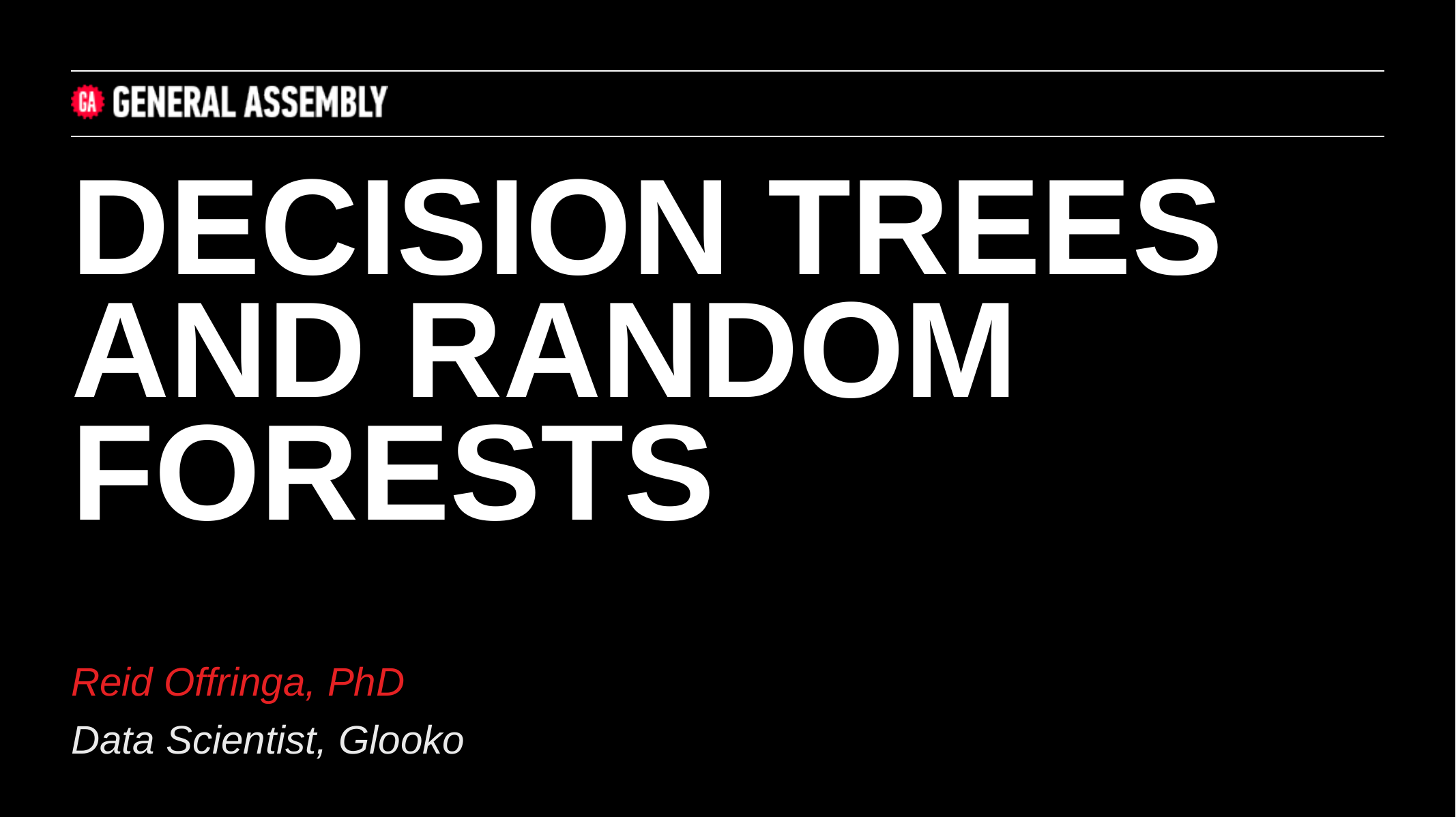

DECISION TREES AND RANDOM FORESTS
Reid Offringa, PhD
Data Scientist, Glooko